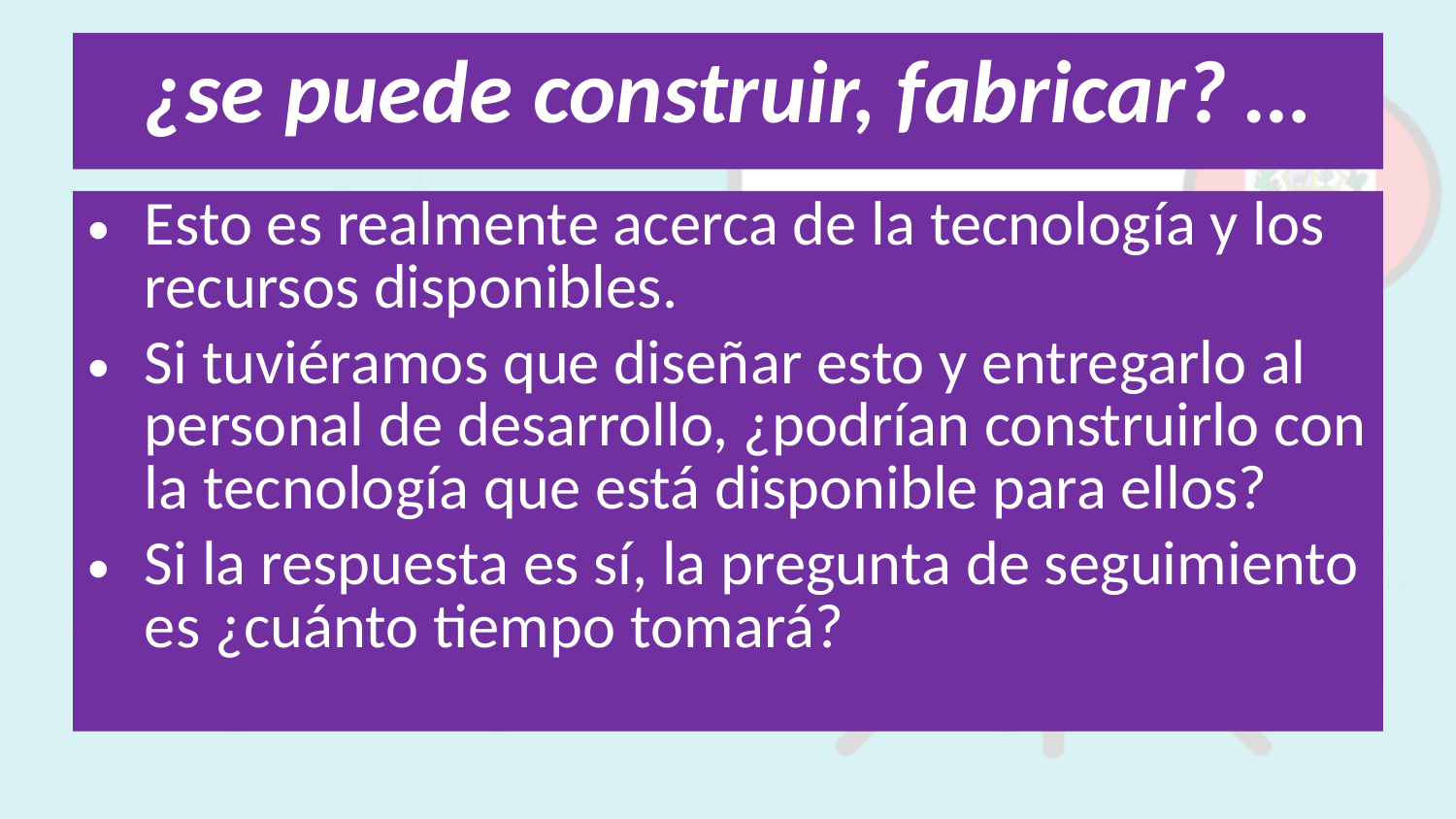

# ¿se puede construir, fabricar? …
Esto es realmente acerca de la tecnología y los recursos disponibles.
Si tuviéramos que diseñar esto y entregarlo al personal de desarrollo, ¿podrían construirlo con la tecnología que está disponible para ellos?
Si la respuesta es sí, la pregunta de seguimiento es ¿cuánto tiempo tomará?